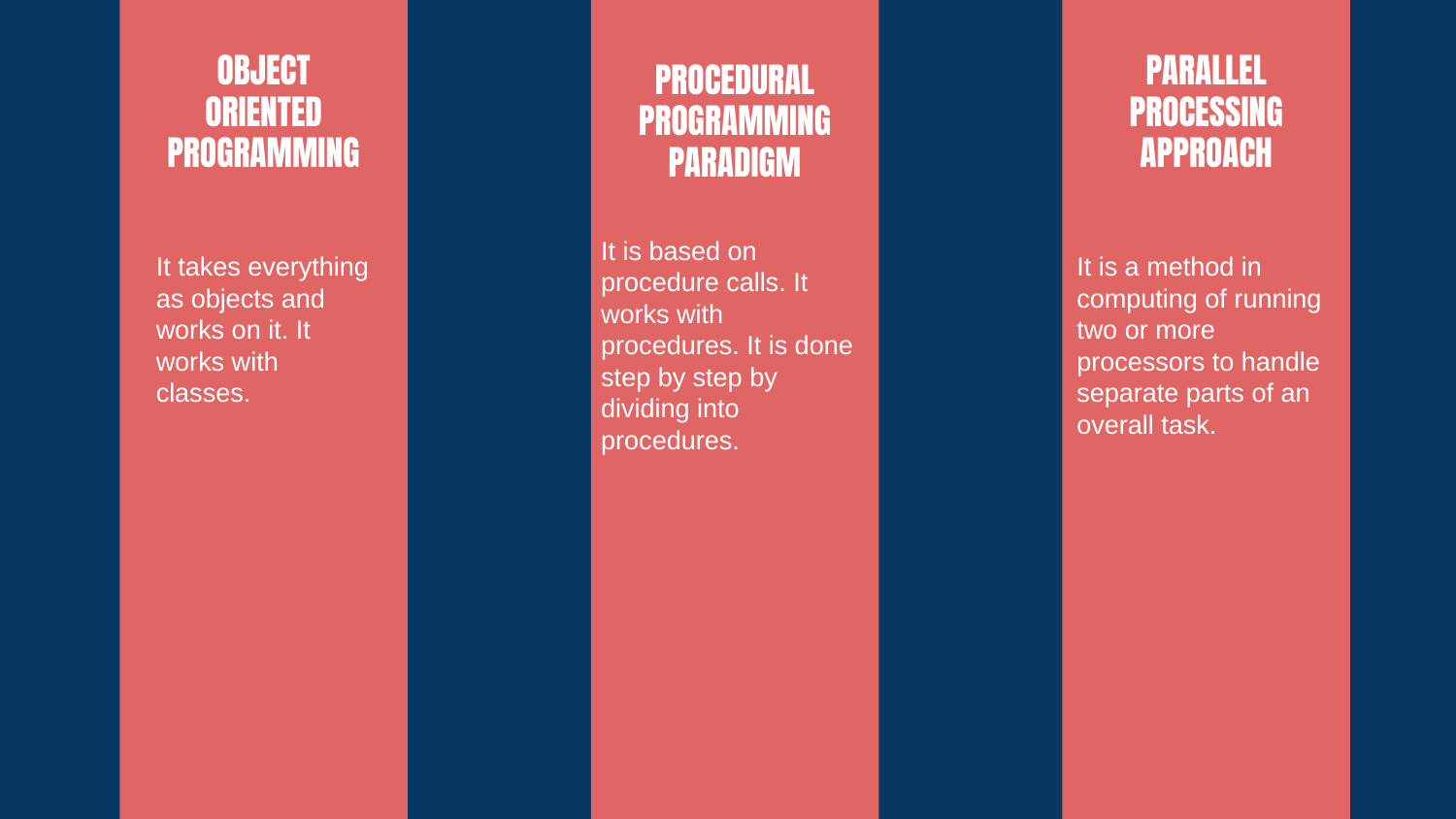

OBJECT
ORIENTED
PROGRAMMING
PARALLEL
PROCESSING
APPROACH
PROCEDURAL
PROGRAMMING
PARADIGM
It is based on procedure calls. It works with procedures. It is done step by step by dividing into procedures.
It takes everything as objects and works on it. It works with classes.
It is a method in computing of running two or more processors to handle separate parts of an overall task.